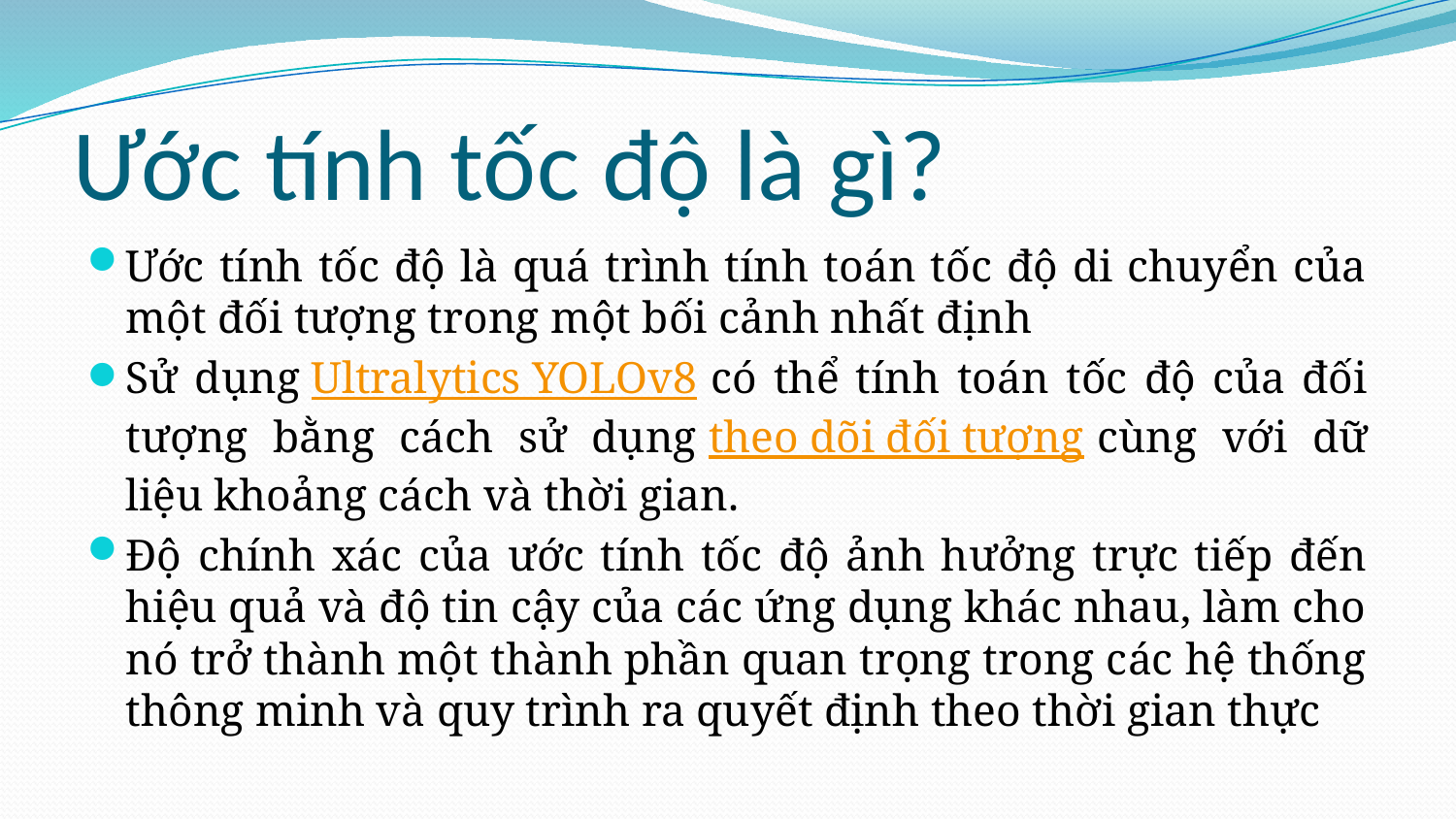

# Ước tính tốc độ là gì?
Ước tính tốc độ là quá trình tính toán tốc độ di chuyển của một đối tượng trong một bối cảnh nhất định
Sử dụng Ultralytics YOLOv8 có thể tính toán tốc độ của đối tượng bằng cách sử dụng theo dõi đối tượng cùng với dữ liệu khoảng cách và thời gian.
Độ chính xác của ước tính tốc độ ảnh hưởng trực tiếp đến hiệu quả và độ tin cậy của các ứng dụng khác nhau, làm cho nó trở thành một thành phần quan trọng trong các hệ thống thông minh và quy trình ra quyết định theo thời gian thực